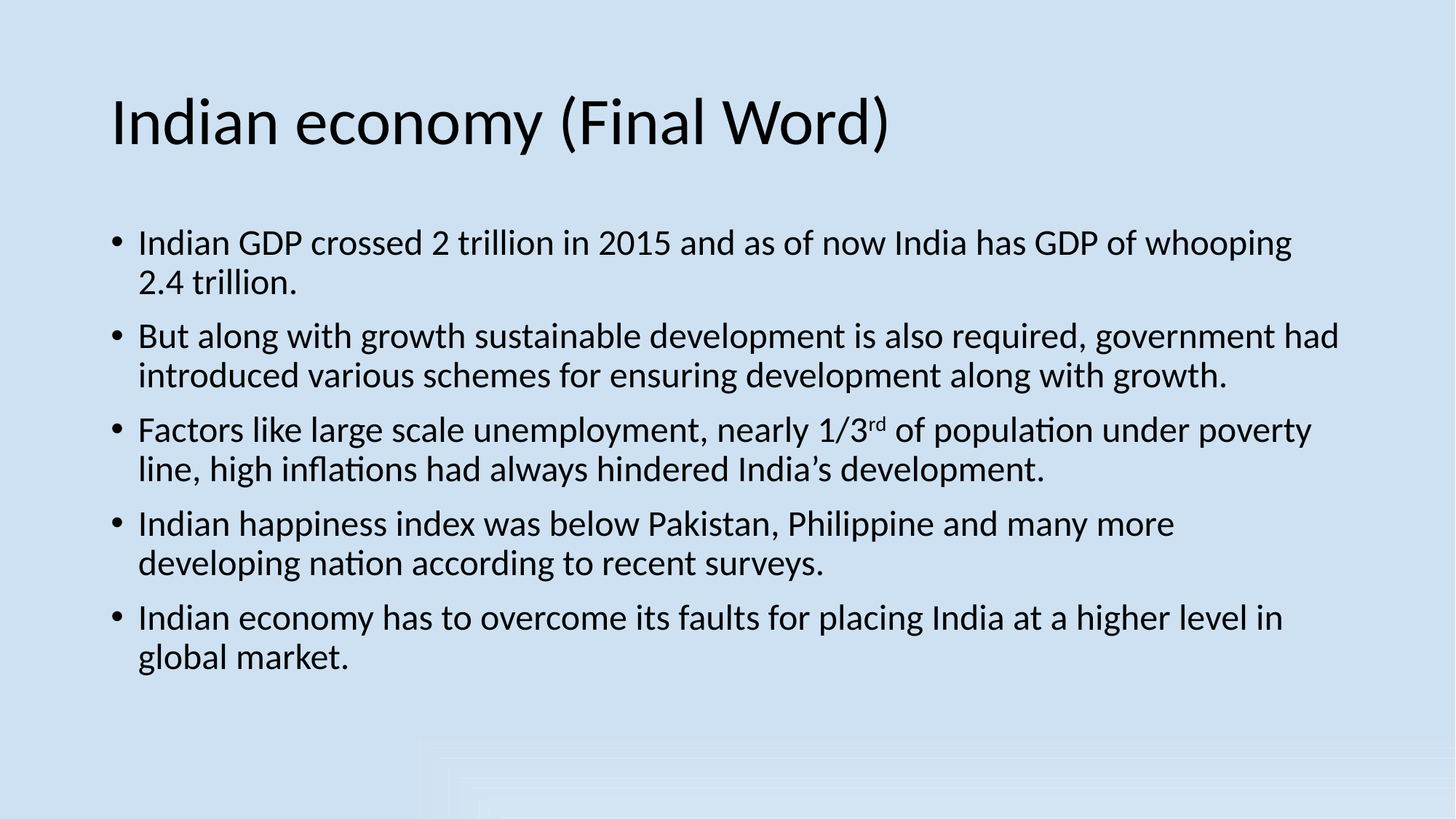

# Indian economy (Final Word)
Indian GDP crossed 2 trillion in 2015 and as of now India has GDP of whooping 2.4 trillion.
But along with growth sustainable development is also required, government had introduced various schemes for ensuring development along with growth.
Factors like large scale unemployment, nearly 1/3rd of population under poverty line, high inflations had always hindered India’s development.
Indian happiness index was below Pakistan, Philippine and many more developing nation according to recent surveys.
Indian economy has to overcome its faults for placing India at a higher level in global market.